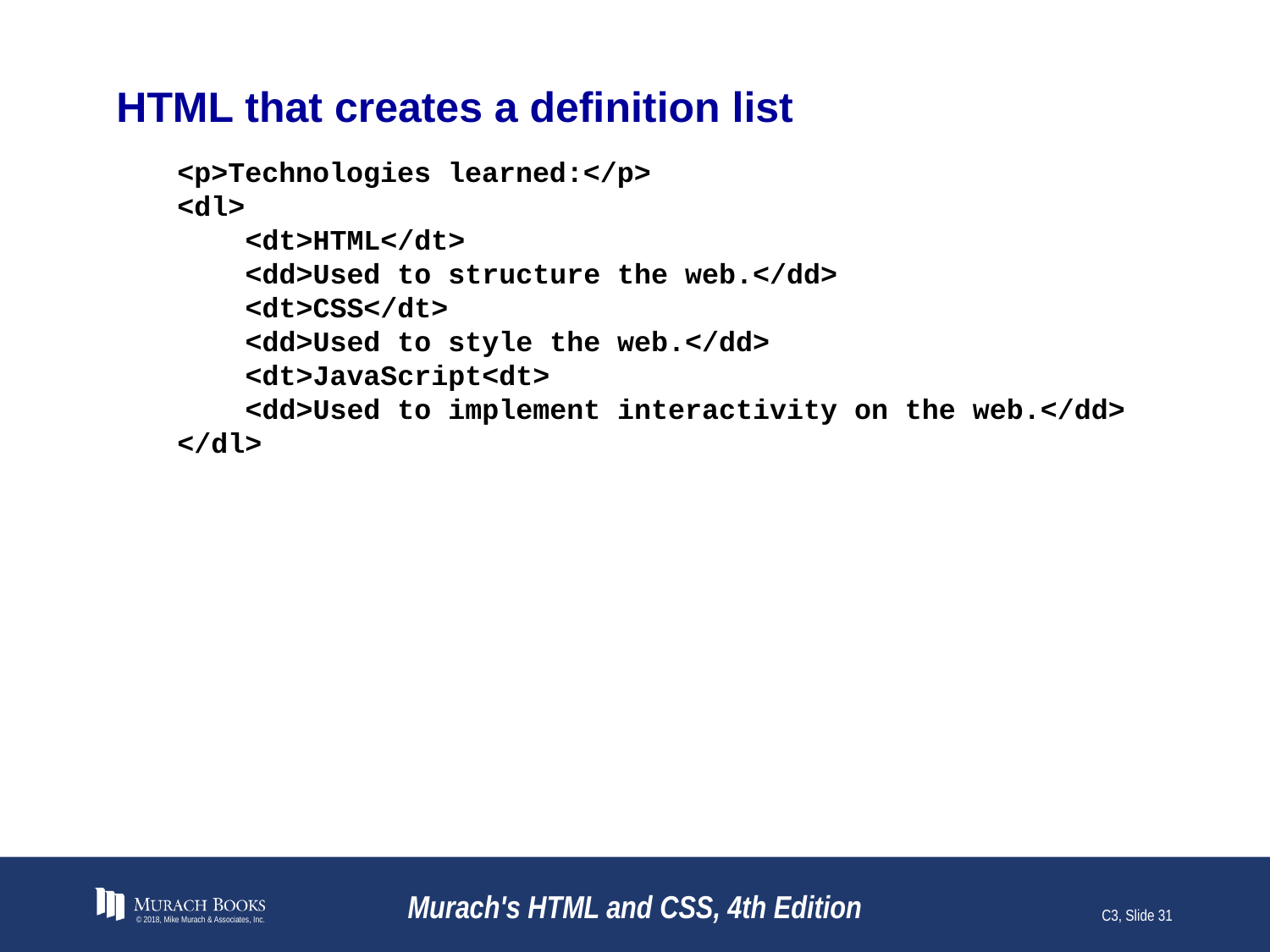

# HTML that creates a definition list
<p>Technologies learned:</p>
<dl>
    <dt>HTML</dt>
    <dd>Used to structure the web.</dd>
    <dt>CSS</dt>
    <dd>Used to style the web.</dd>
    <dt>JavaScript<dt>
    <dd>Used to implement interactivity on the web.</dd>
</dl>
© 2018, Mike Murach & Associates, Inc.
Murach's HTML and CSS, 4th Edition

C3, Slide 31